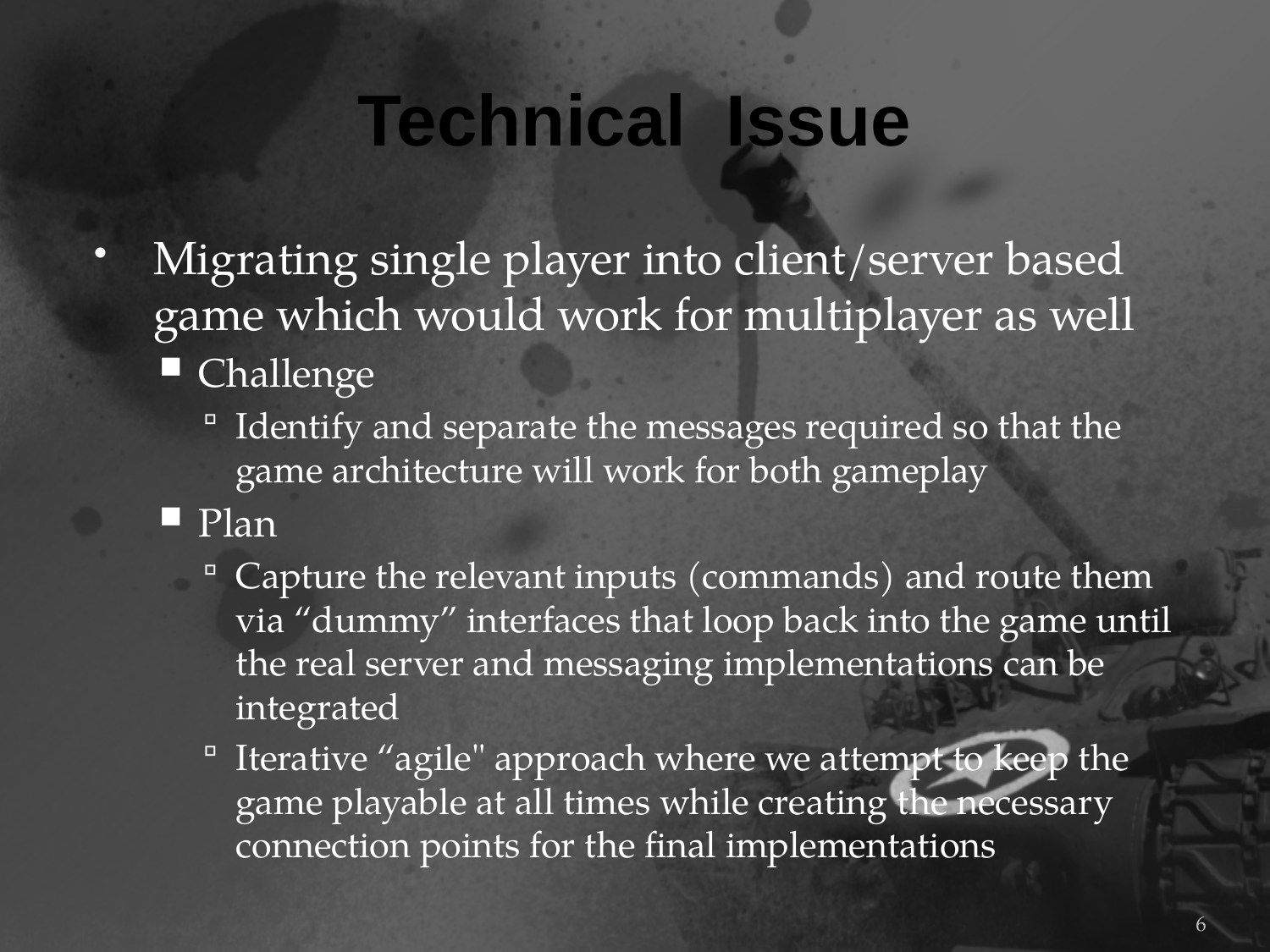

# Technical  Issue
Migrating single player into client/server based game which would work for multiplayer as well
Challenge
Identify and separate the messages required so that the game architecture will work for both gameplay
Plan
Capture the relevant inputs (commands) and route them via “dummy” interfaces that loop back into the game until the real server and messaging implementations can be integrated
Iterative “agile" approach where we attempt to keep the game playable at all times while creating the necessary connection points for the final implementations
6